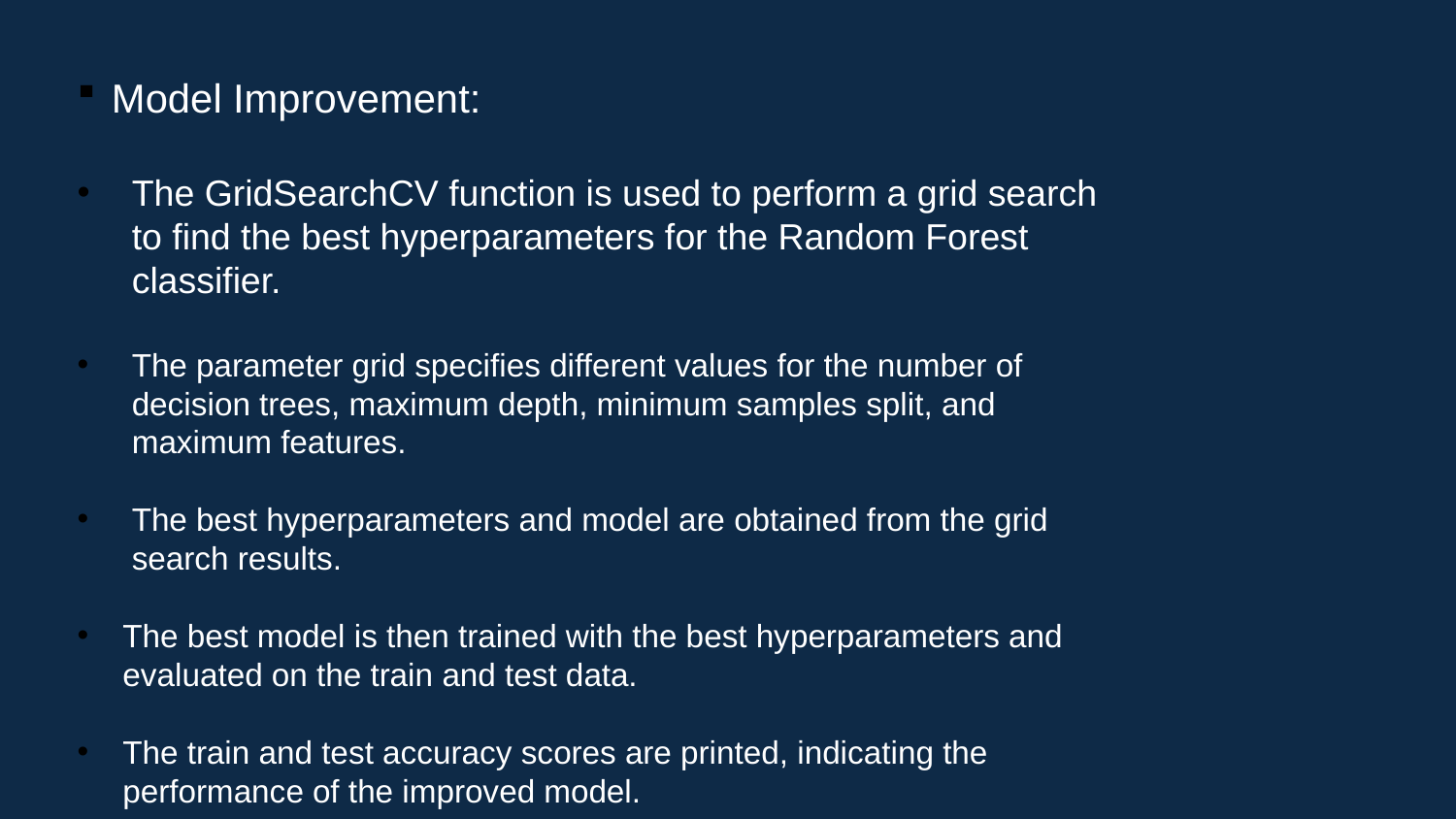

Model Improvement:

The GridSearchCV function is used to perform a grid search to find the best hyperparameters for the Random Forest classifier.

The parameter grid specifies different values for the number of decision trees, maximum depth, minimum samples split, and maximum features.

The best hyperparameters and model are obtained from the grid search results.

The best model is then trained with the best hyperparameters and evaluated on the train and test data.

The train and test accuracy scores are printed, indicating the performance of the improved model.